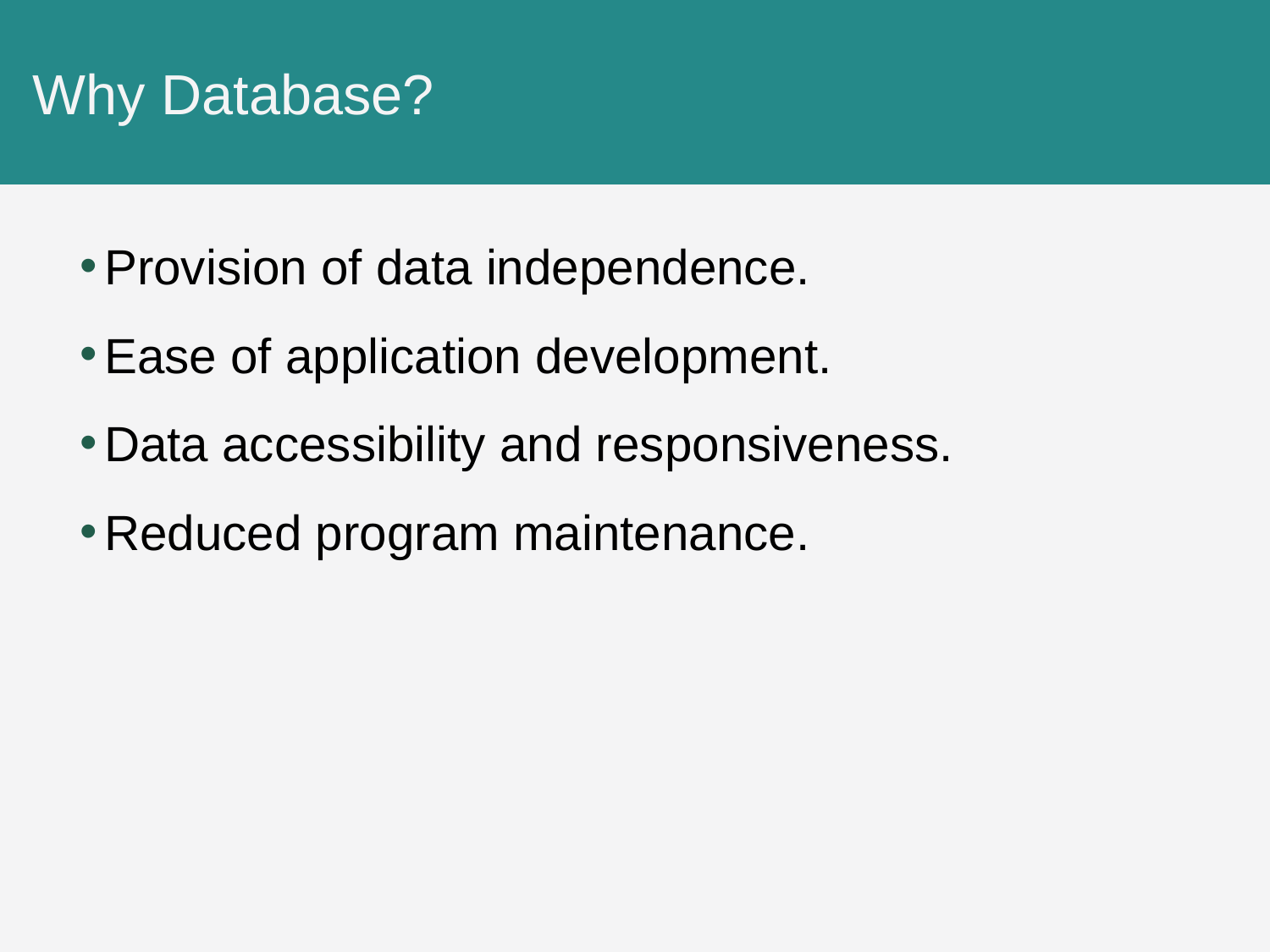

# Why Database?
Provision of data independence.
Ease of application development.
Data accessibility and responsiveness.
Reduced program maintenance.